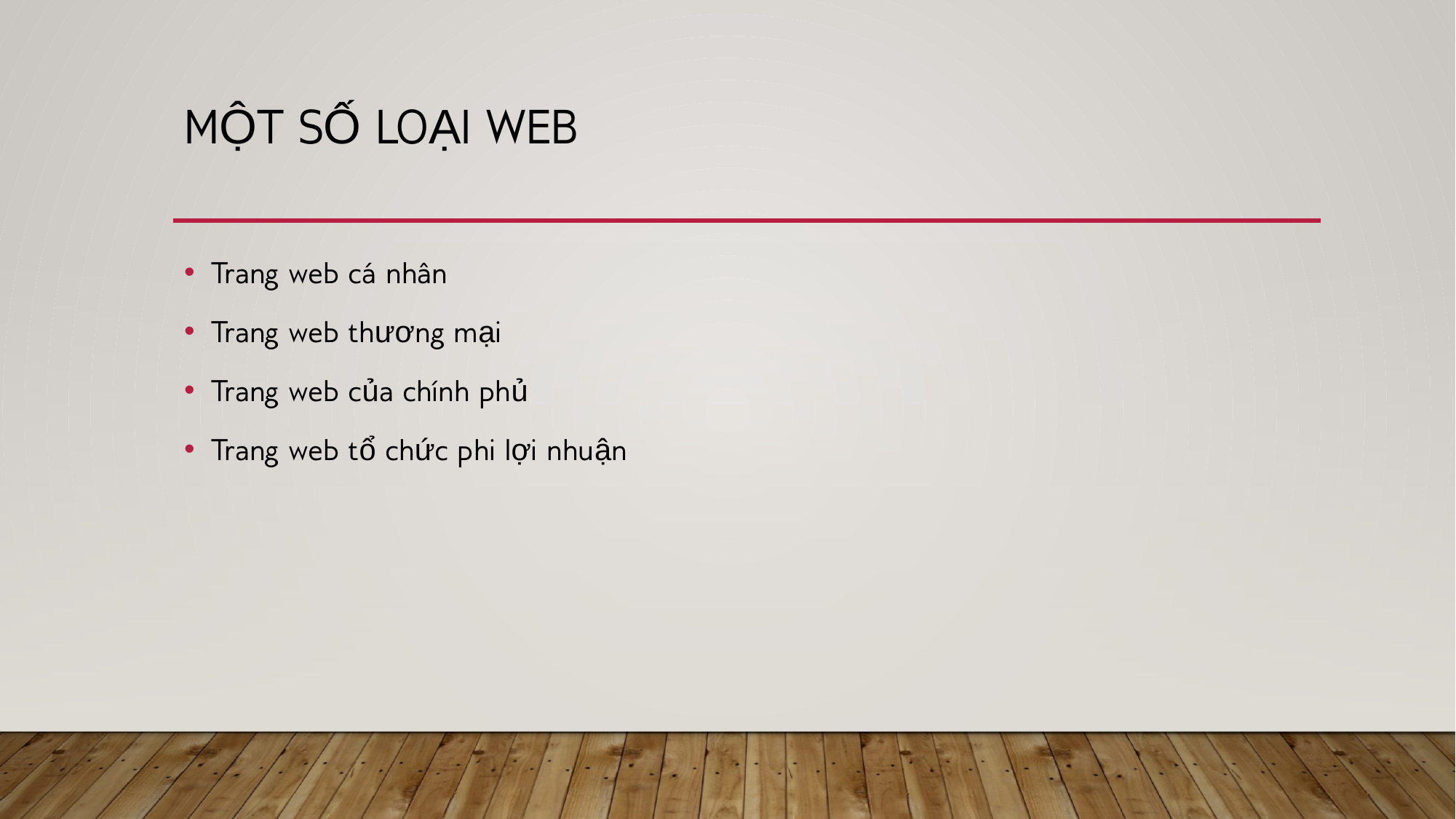

# Một số loại web
Trang web cá nhân
Trang web thương mại
Trang web của chính phủ
Trang web tổ chức phi lợi nhuận